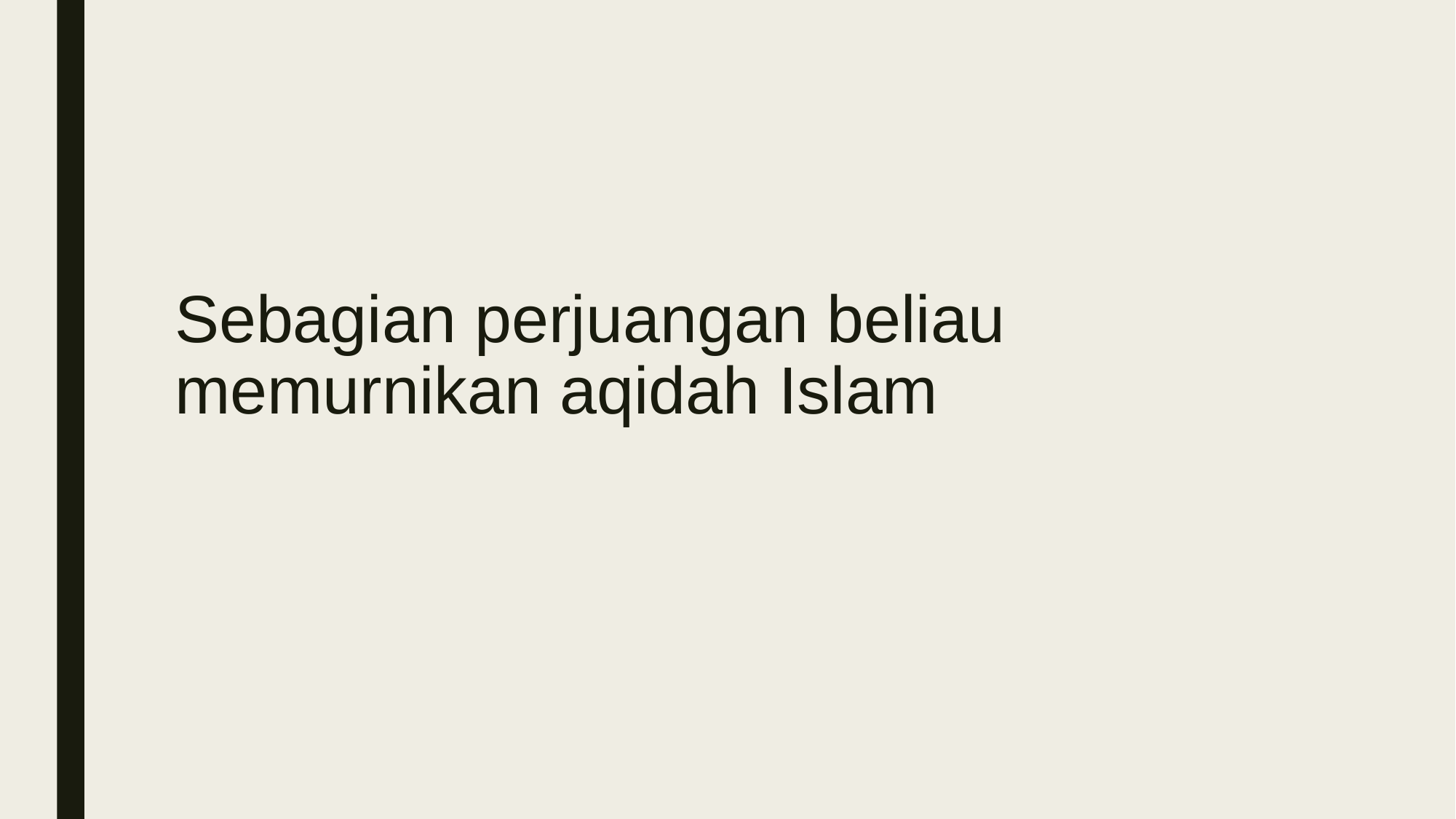

# Sebagian perjuangan beliau memurnikan aqidah Islam